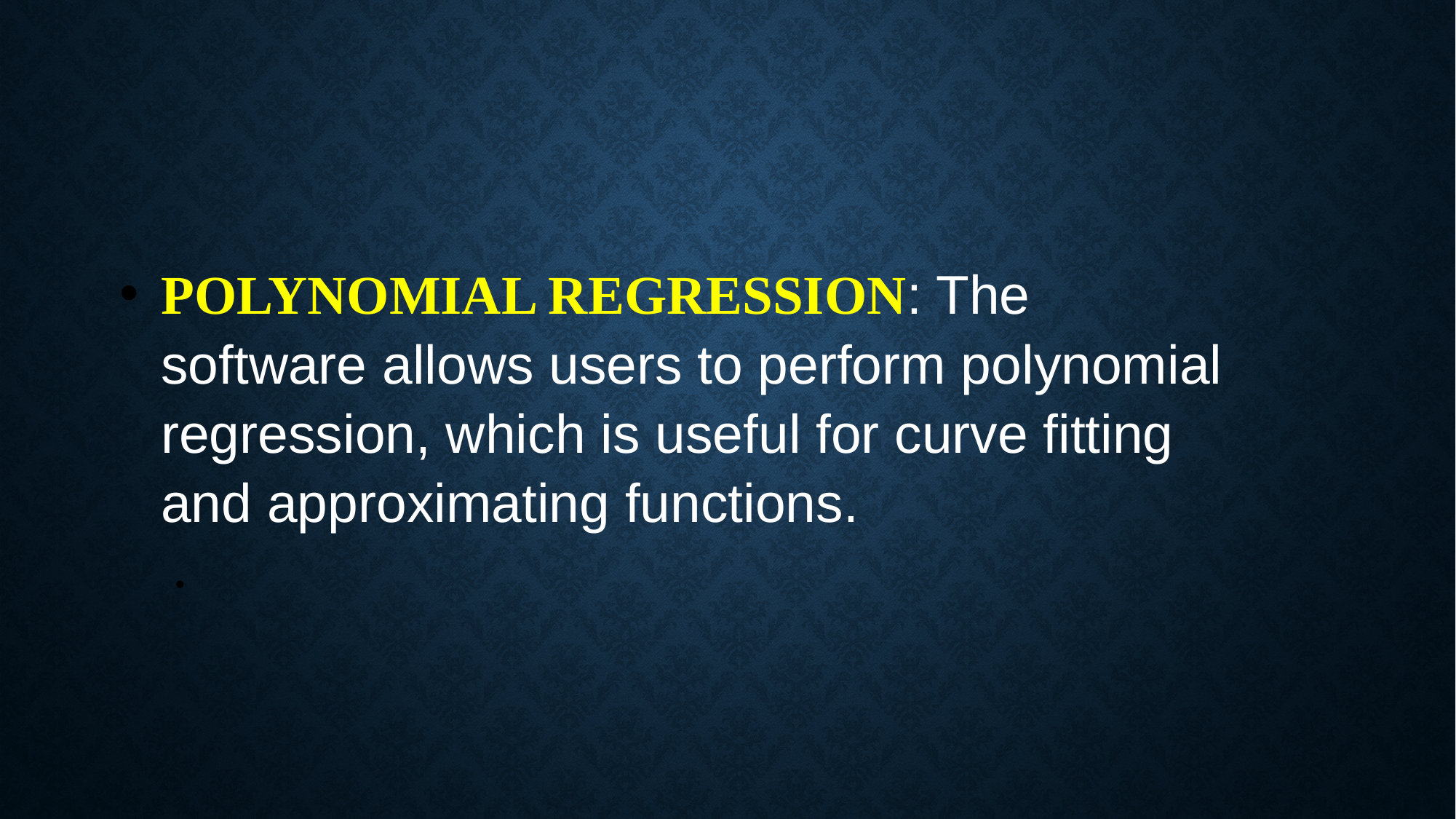

POLYNOMIAL REGRESSION: The software allows users to perform polynomial regression, which is useful for curve fitting and approximating functions.